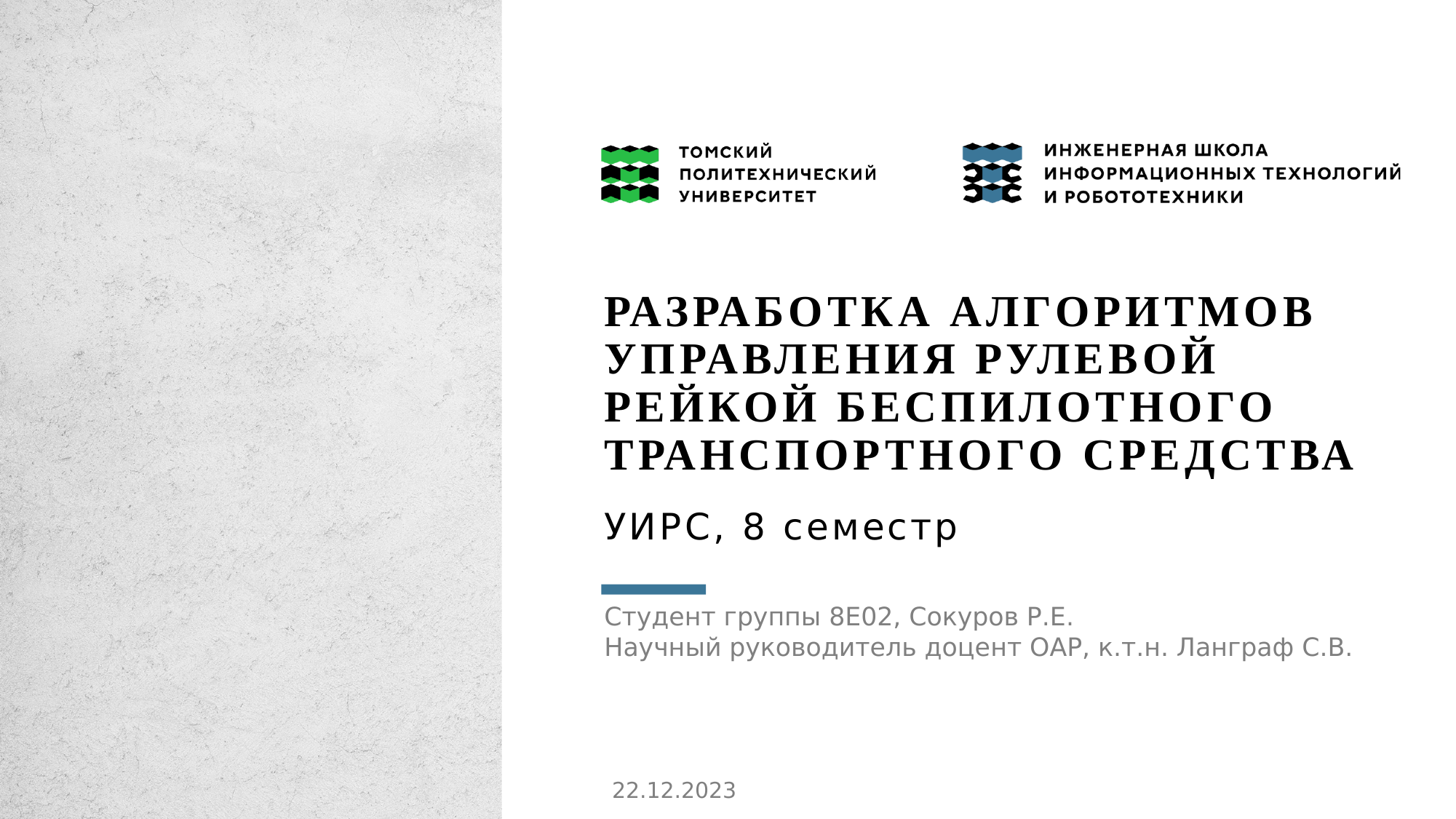

# Разработка алгоритмов управления рулевой рейкой беспилотного транспортного средства
УИРС, 8 семестр
Студент группы 8Е02, Сокуров Р.Е.
Научный руководитель доцент ОАР, к.т.н. Ланграф С.В.
22.12.2023